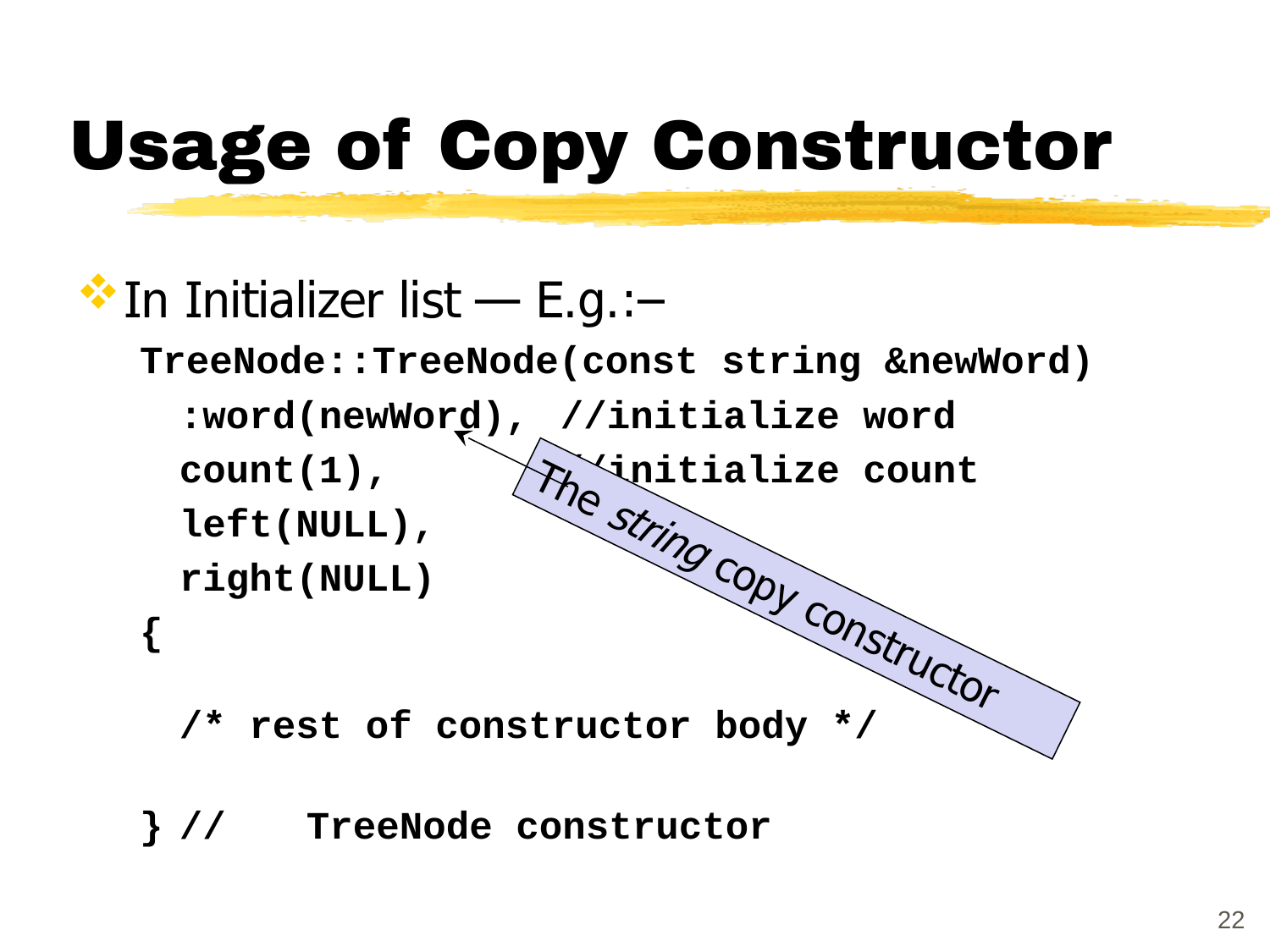

# Usage of Copy Constructor
In Initializer list — E.g.:–
TreeNode::TreeNode(const string &newWord)
	:word(newWord),	//initialize word
	count(1),		//initialize count
	left(NULL),
	right(NULL)
{
/* rest of constructor body */
}	//	TreeNode constructor
The string copy constructor

22